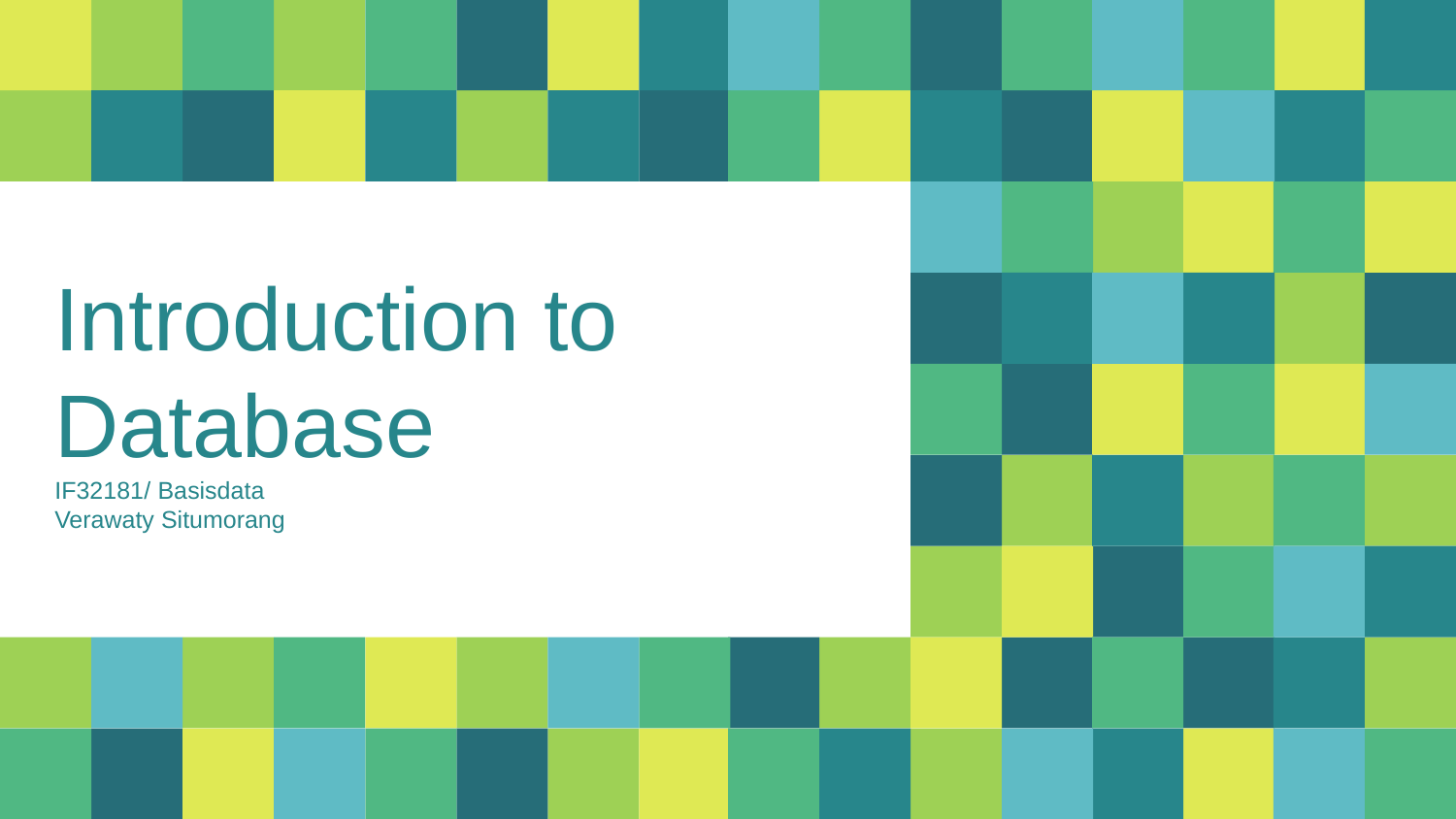

# Introduction to Database IF32181/ Basisdata Verawaty Situmorang